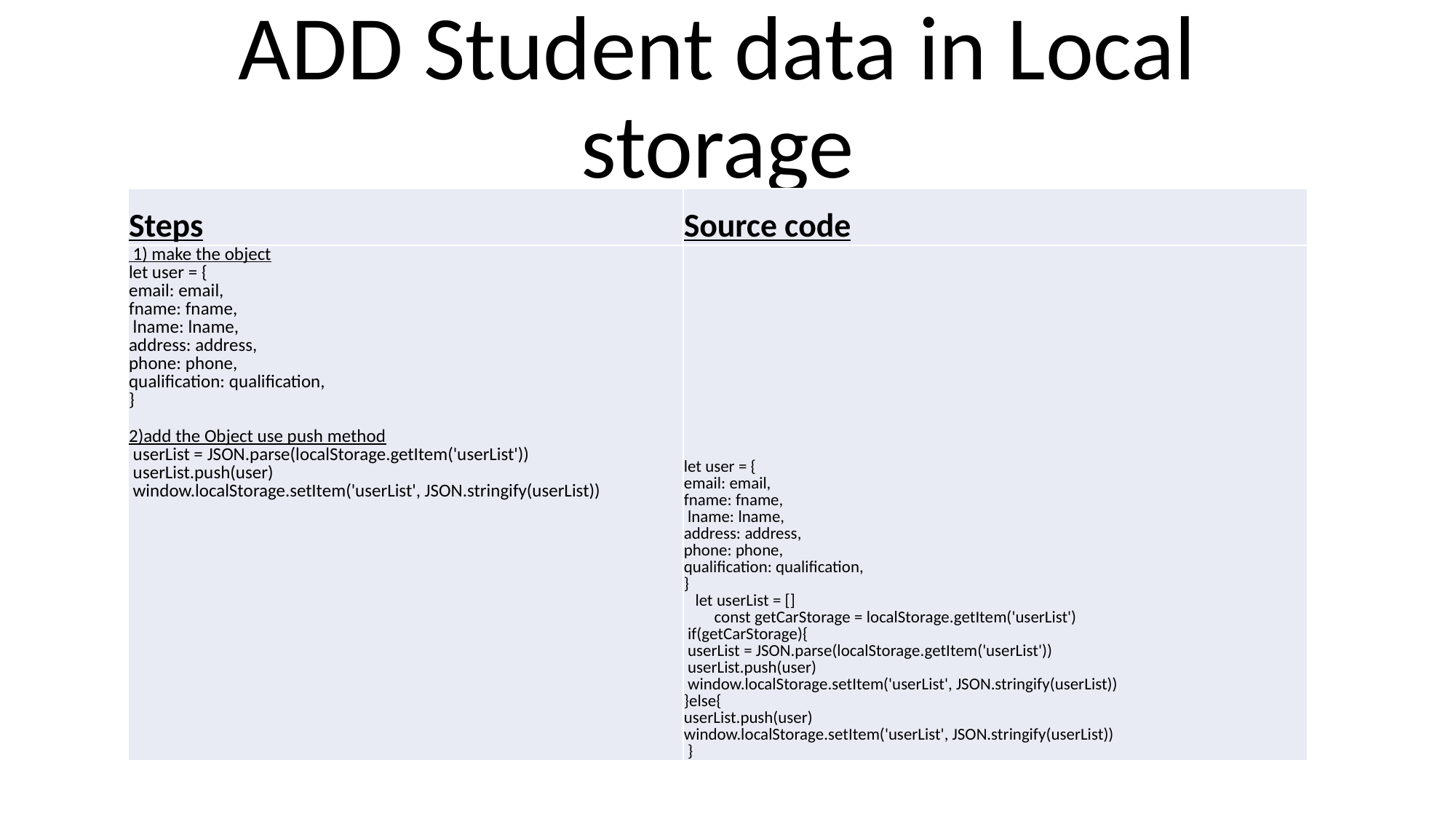

# ADD Student data in Local storage
| Steps | Source code |
| --- | --- |
| 1) make the object let user = { email: email, fname: fname, lname: lname, address: address, phone: phone, qualification: qualification, } 2)add the Object use push method userList = JSON.parse(localStorage.getItem('userList')) userList.push(user) window.localStorage.setItem('userList', JSON.stringify(userList)) | let user = { email: email, fname: fname, lname: lname, address: address, phone: phone, qualification: qualification, } let userList = [] const getCarStorage = localStorage.getItem('userList') if(getCarStorage){ userList = JSON.parse(localStorage.getItem('userList')) userList.push(user) window.localStorage.setItem('userList', JSON.stringify(userList)) }else{ userList.push(user) window.localStorage.setItem('userList', JSON.stringify(userList)) } |